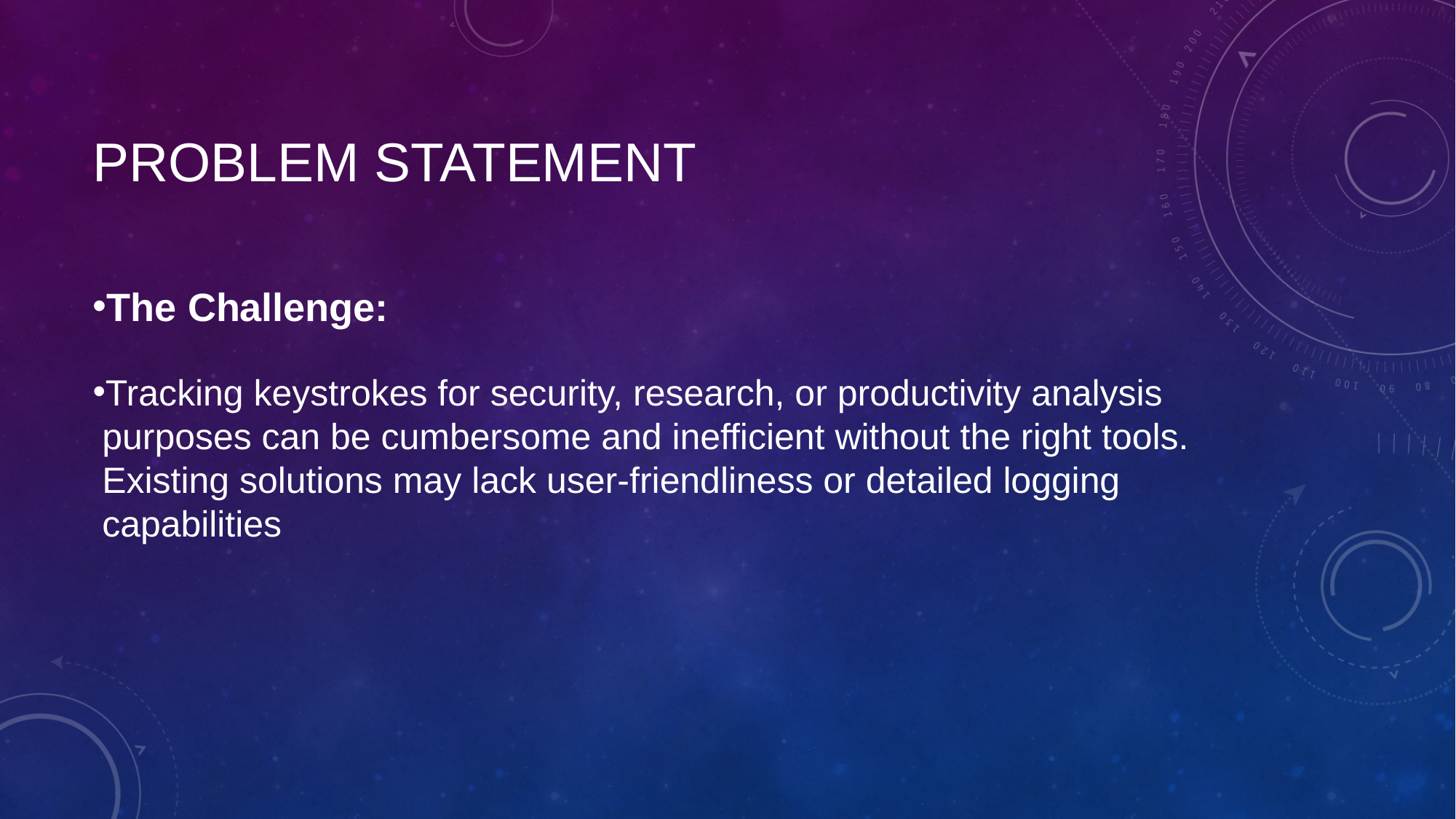

# Problem statement
The Challenge:
Tracking keystrokes for security, research, or productivity analysis purposes can be cumbersome and inefficient without the right tools. Existing solutions may lack user-friendliness or detailed logging capabilities